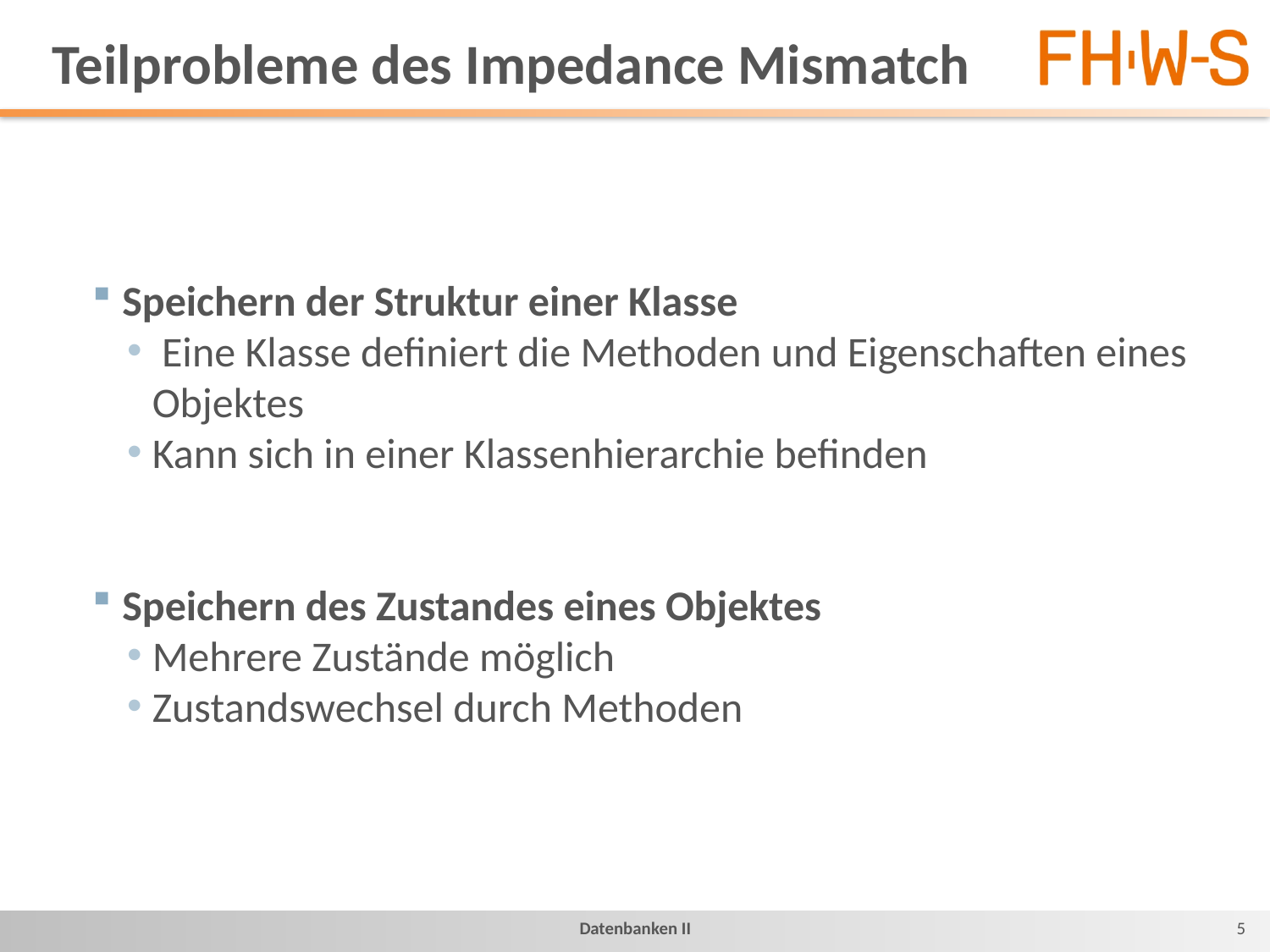

# Teilprobleme des Impedance Mismatch

Speichern der Struktur einer Klasse
 Eine Klasse definiert die Methoden und Eigenschaften eines Objektes
Kann sich in einer Klassenhierarchie befinden

Speichern des Zustandes eines Objektes
Mehrere Zustände möglich
Zustandswechsel durch Methoden